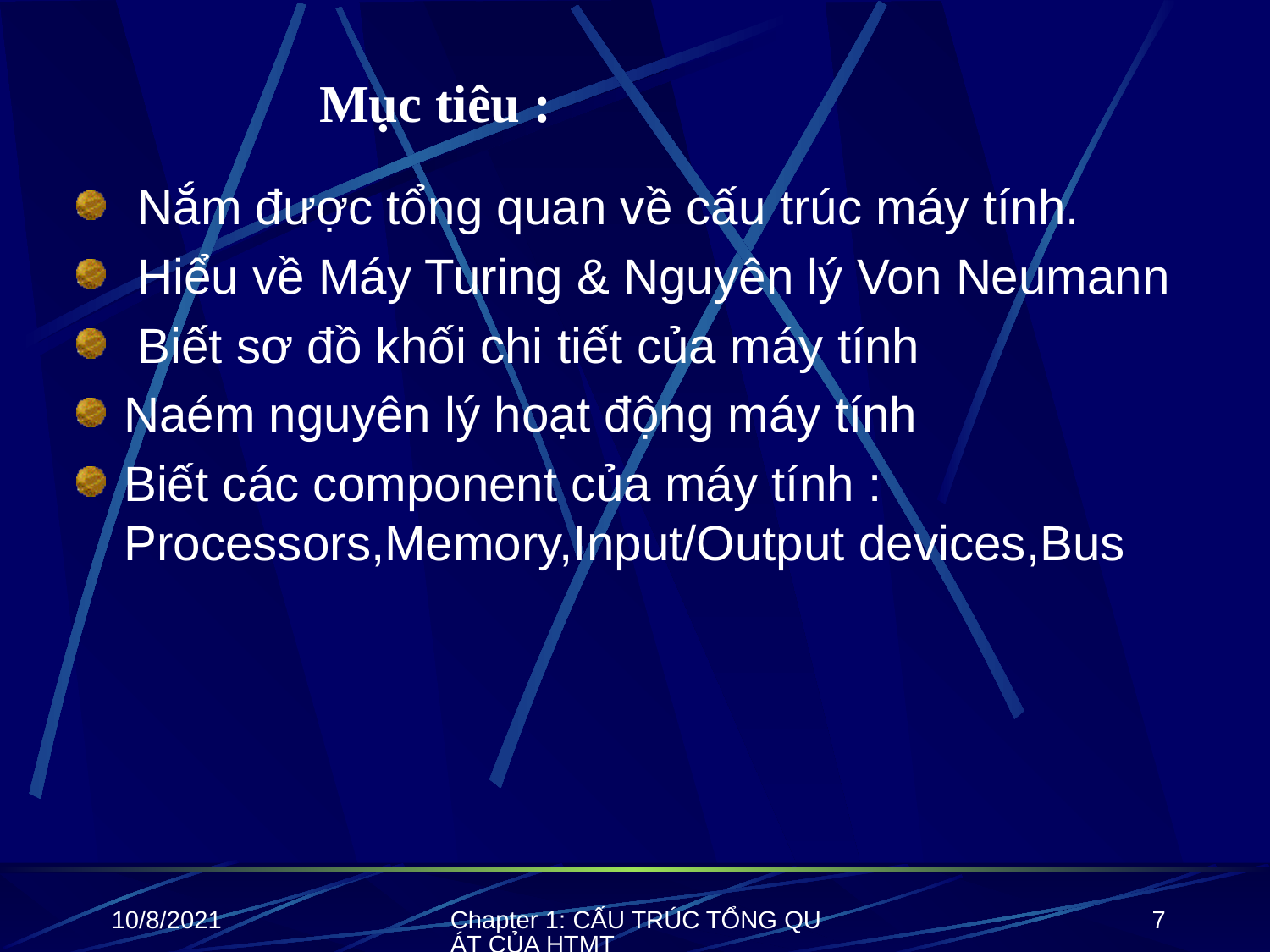

Mục tiêu :
 Nắm được tổng quan về cấu trúc máy tính.
 Hiểu về Máy Turing & Nguyên lý Von Neumann
 Biết sơ đồ khối chi tiết của máy tính
Naém nguyên lý hoạt động máy tính
Biết các component của máy tính : Processors,Memory,Input/Output devices,Bus
10/8/2021
Chapter 1: CẤU TRÚC TỔNG QUÁT CỦA HTMT
7